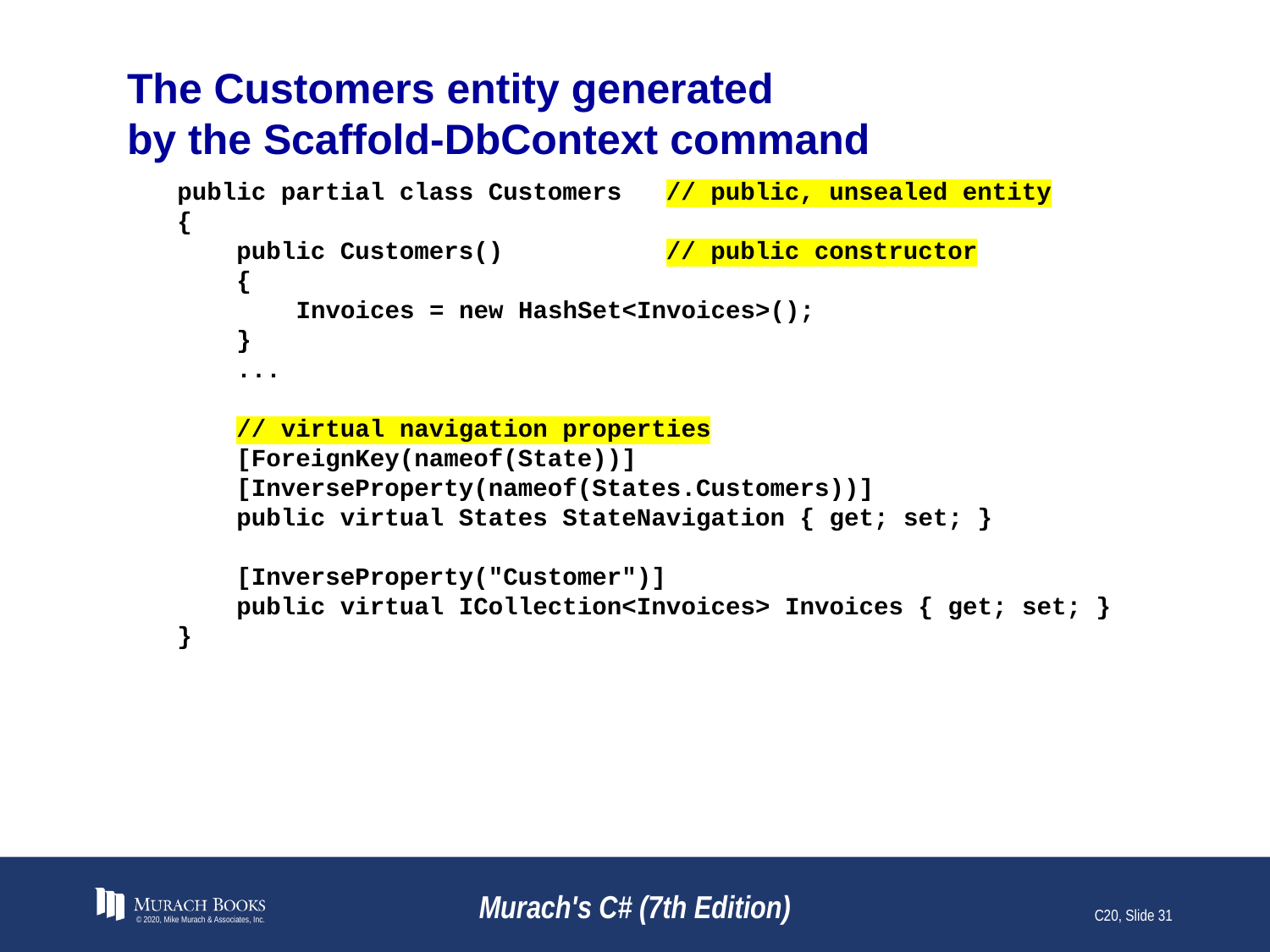

# The Customers entity generated by the Scaffold-DbContext command
public partial class Customers   // public, unsealed entity
{
    public Customers()           // public constructor
    {
        Invoices = new HashSet<Invoices>();
    }
    ...

    // virtual navigation properties
    [ForeignKey(nameof(State))]
    [InverseProperty(nameof(States.Customers))]
    public virtual States StateNavigation { get; set; }

    [InverseProperty("Customer")]
    public virtual ICollection<Invoices> Invoices { get; set; }
}

© 2020, Mike Murach & Associates, Inc.
Murach's C# (7th Edition)

C20, Slide 31